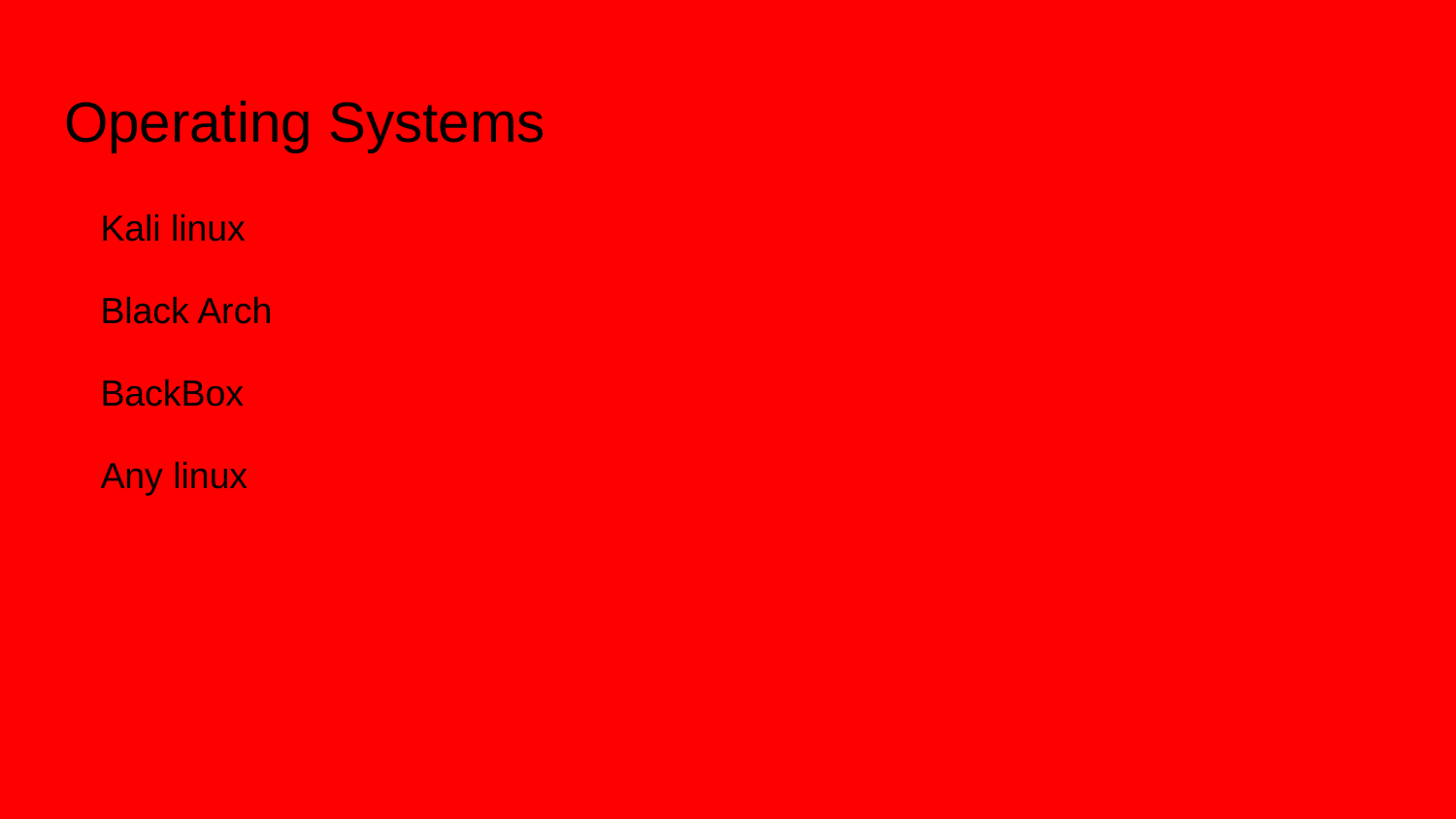

# Operating Systems
Kali linux
Black Arch
BackBox
Any linux